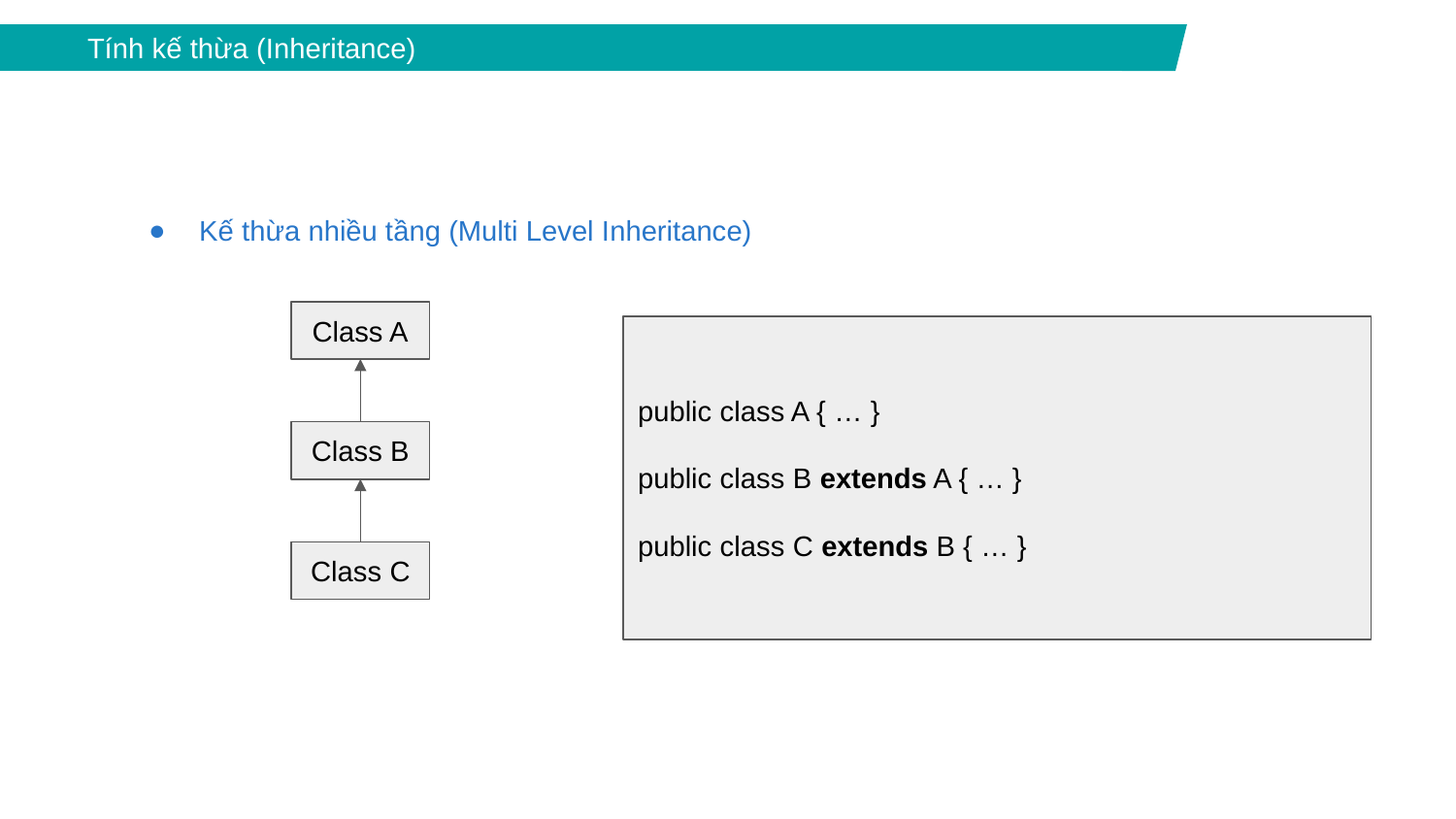

Tính kế thừa (Inheritance)

Kế thừa nhiều tầng (Multi Level Inheritance)
Class A
Class B
Class C
public class A { … }

public class B extends A { … }

public class C extends B { … }